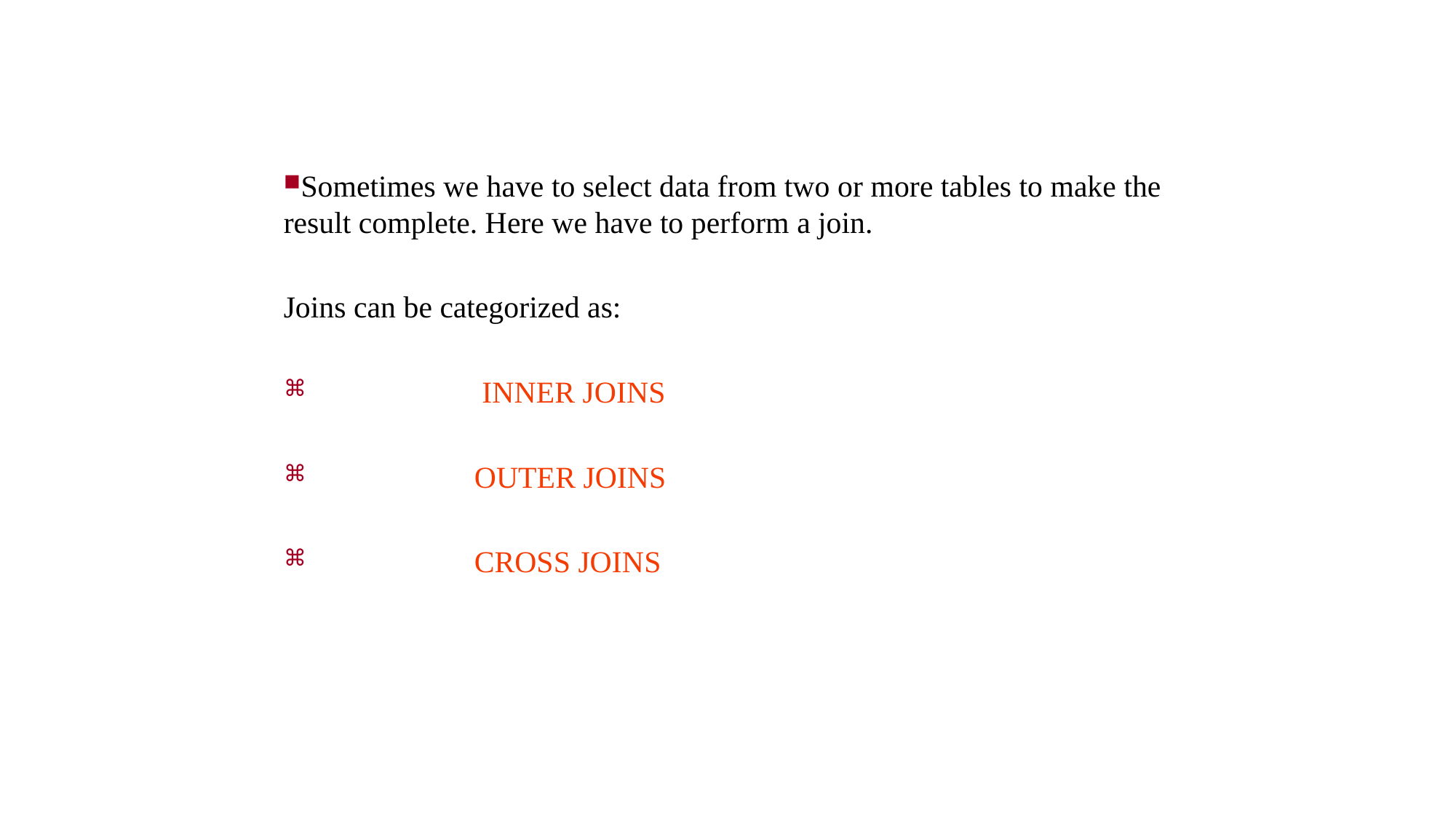

JOINS
Sometimes we have to select data from two or more tables to make the  result complete. Here we have to perform a join.

Joins can be categorized as:

                       INNER JOINS

                      OUTER JOINS

                      CROSS JOINS